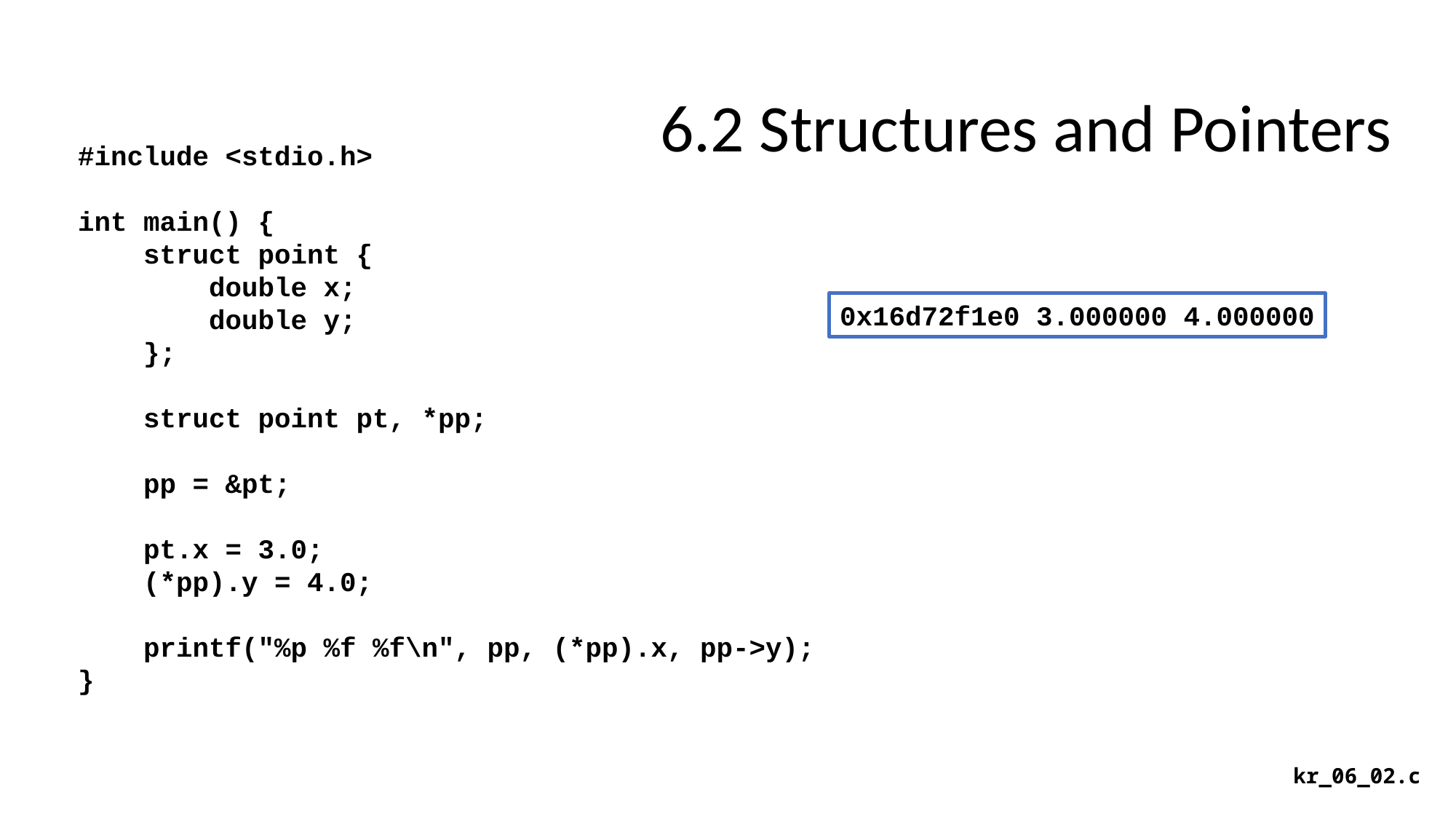

# 6.2 Structures and Pointers
#include <stdio.h>

int main() {
    struct point {
        double x;
        double y;
    };

    struct point pt, *pp;

    pp = &pt;

    pt.x = 3.0;
    (*pp).y = 4.0;

    printf("%p %f %f\n", pp, (*pp).x, pp->y);
}
0x16d72f1e0 3.000000 4.000000
kr_06_02.c
A struct is a user defined type that contains one or more types that can be treated as a unit.
The elements or variables mentioned in a structure are called members.
The dot operator allows us to access the members of the structure